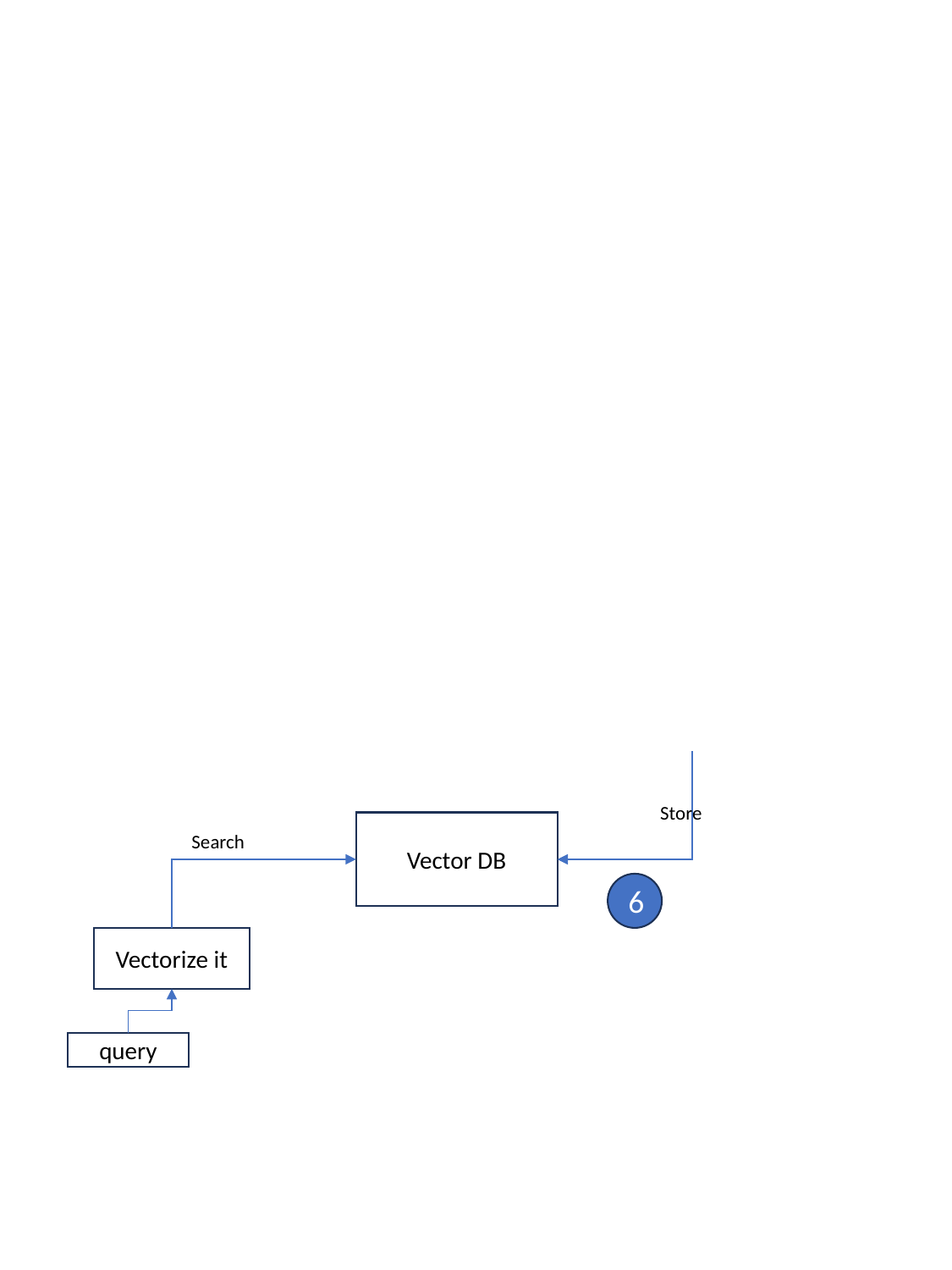

Store
Vector DB
Search
6
Vectorize it
query